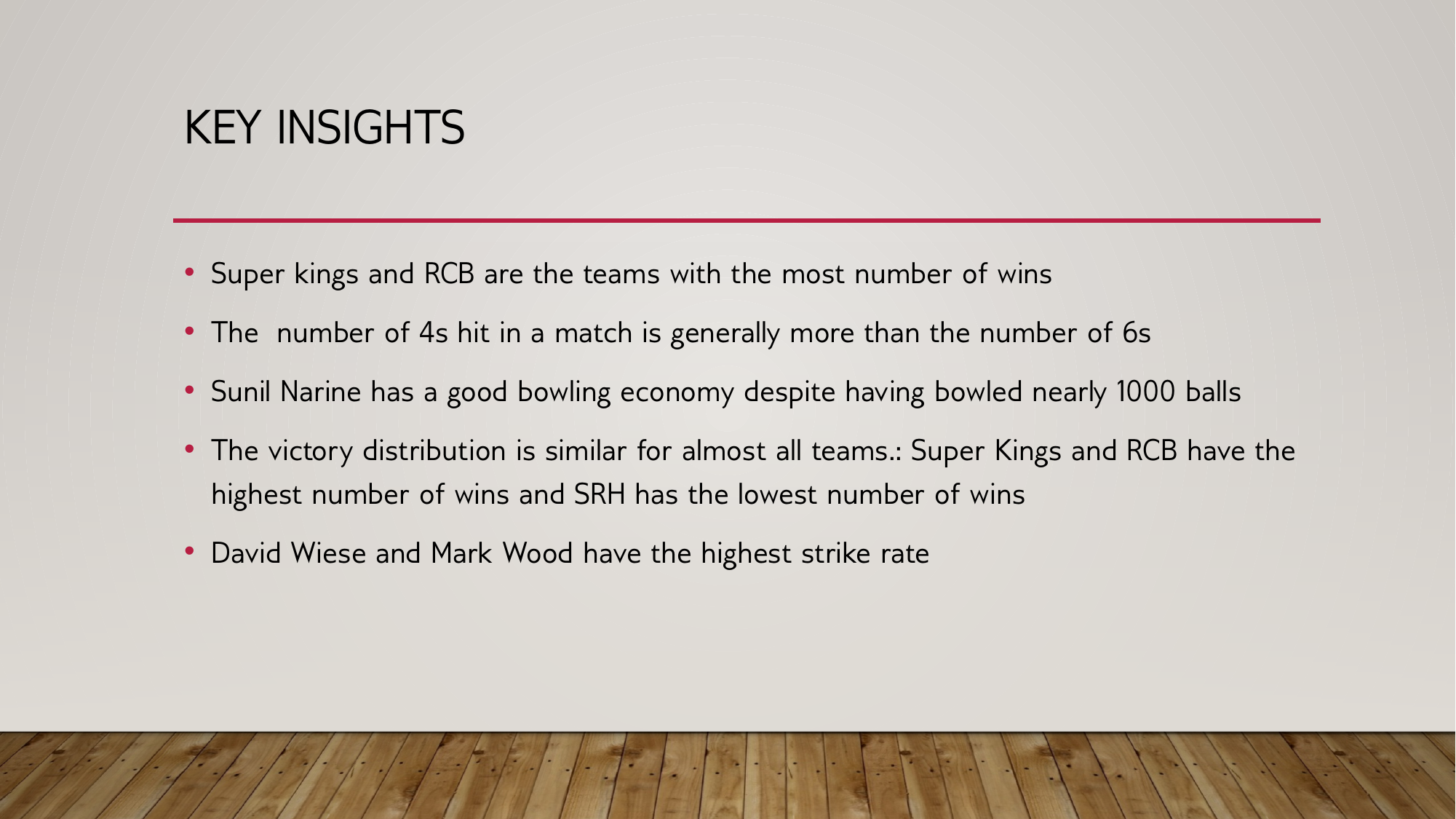

# Key Insights
Super kings and RCB are the teams with the most number of wins
The  number of 4s hit in a match is generally more than the number of 6s
Sunil Narine has a good bowling economy despite having bowled nearly 1000 balls
The victory distribution is similar for almost all teams.: Super Kings and RCB have the highest number of wins and SRH has the lowest number of wins
David Wiese and Mark Wood have the highest strike rate